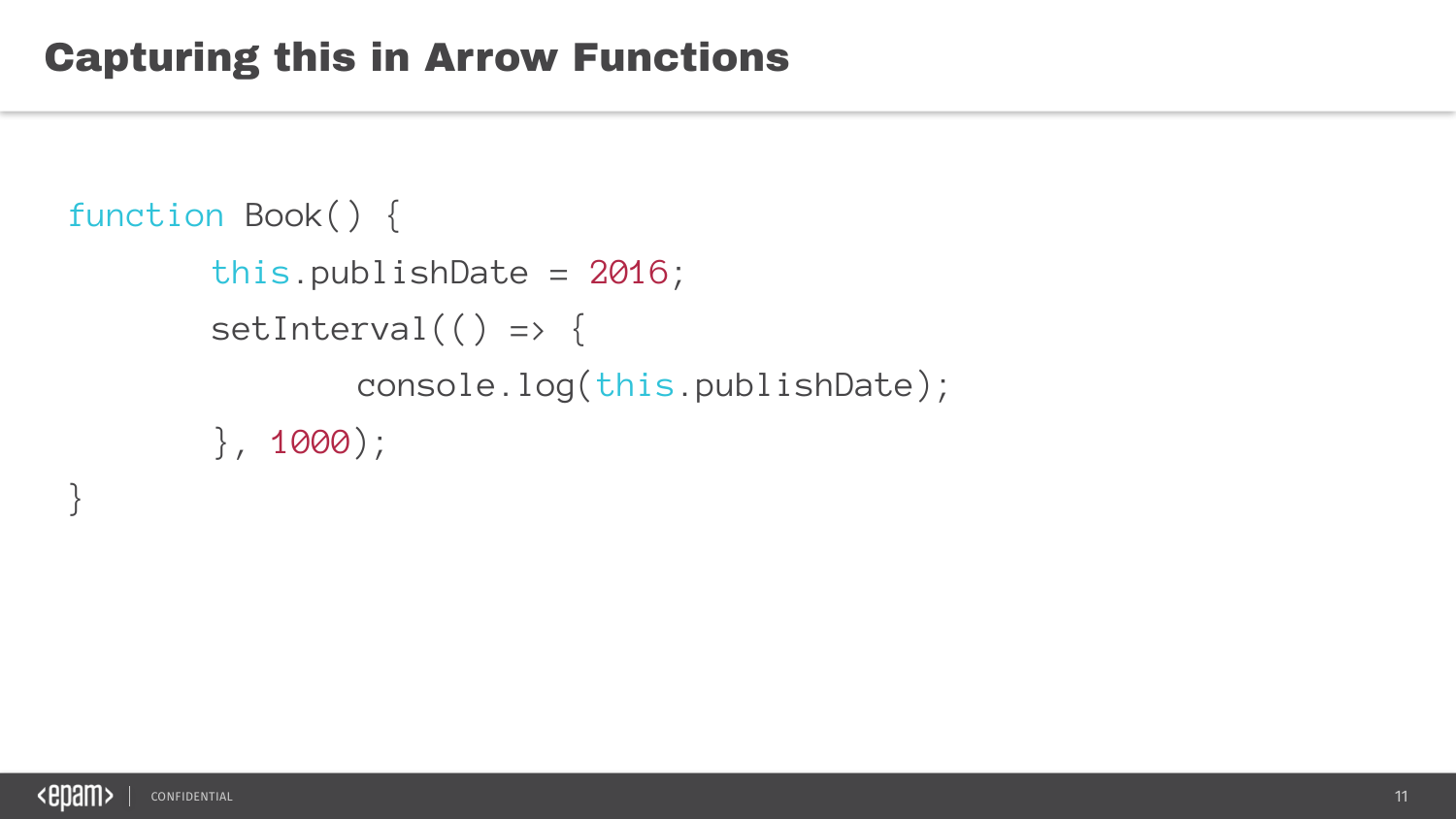

Capturing this in Arrow Functions
function Book() {
	this.publishDate = 2016;
	setInterval(() => {
		console.log(this.publishDate);
	}, 1000);
}